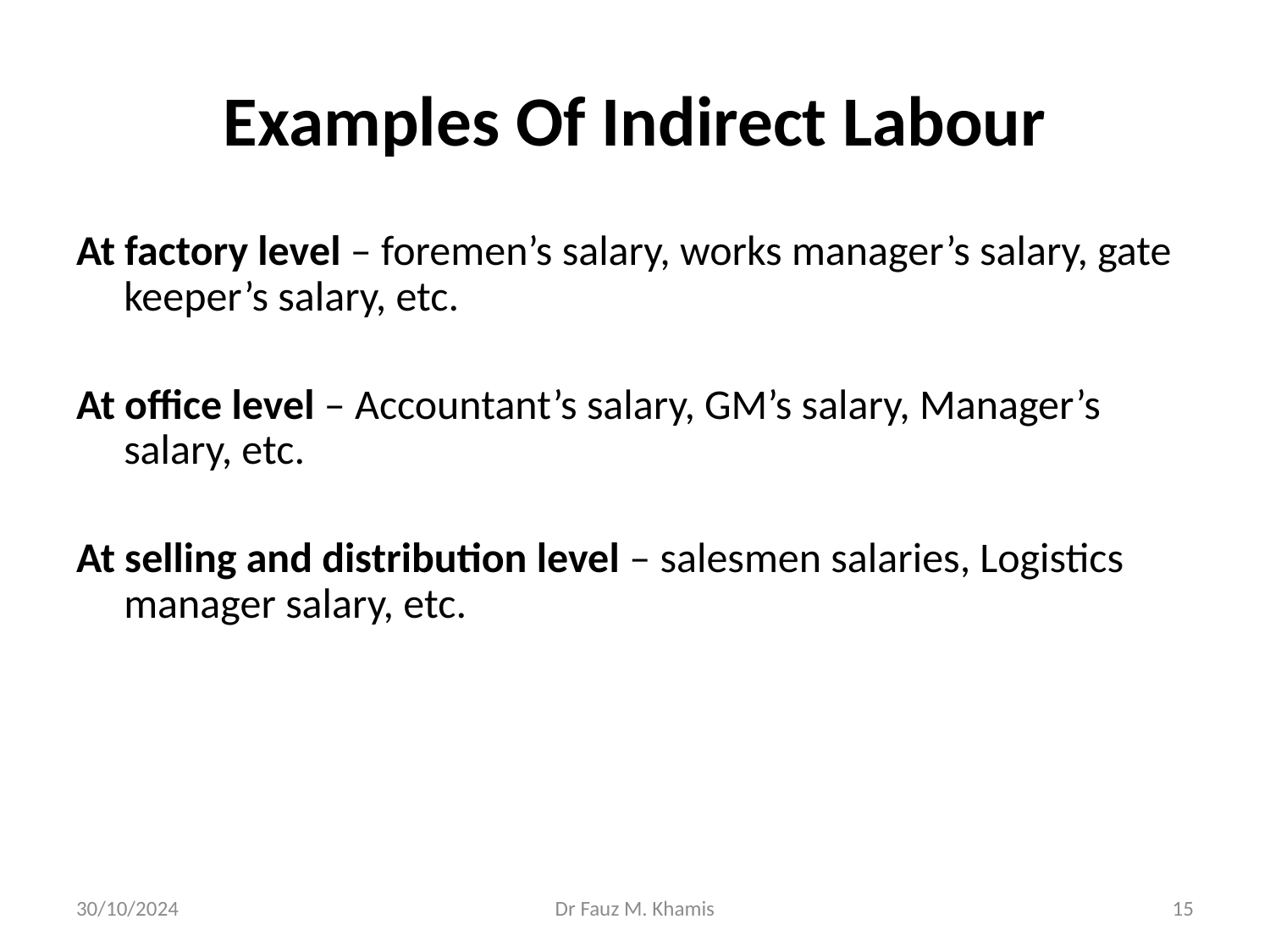

# Examples Of Indirect Labour
At factory level – foremen’s salary, works manager’s salary, gate keeper’s salary, etc.

At office level – Accountant’s salary, GM’s salary, Manager’s salary, etc.

At selling and distribution level – salesmen salaries, Logistics manager salary, etc.
30/10/2024
Dr Fauz M. Khamis
15